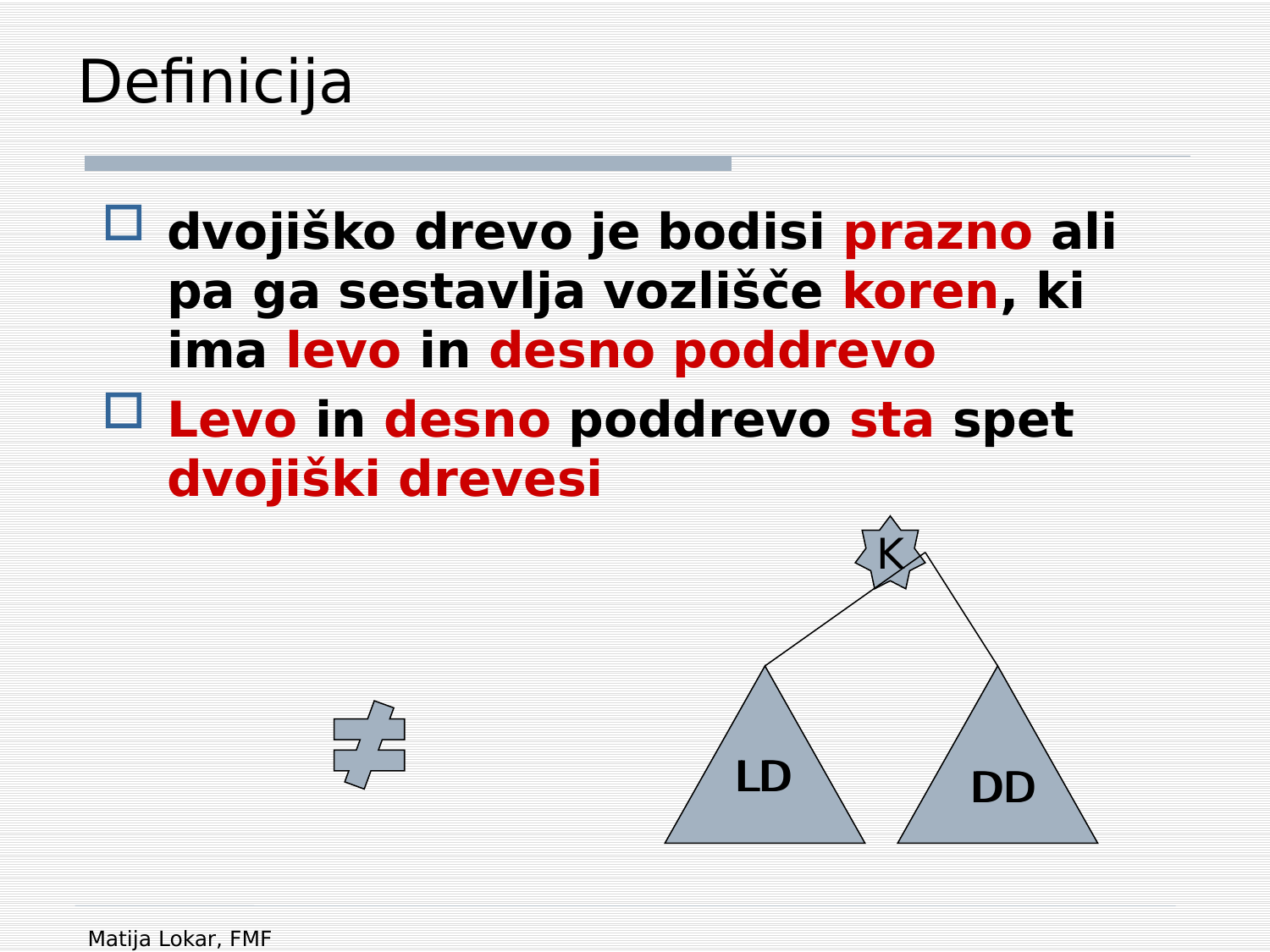

# Definicija
dvojiško drevo je bodisi prazno ali pa ga sestavlja vozlišče koren, ki ima levo in desno poddrevo
Levo in desno poddrevo sta spet dvojiški drevesi

K

LD
LD
DD
DD

Matija Lokar, FMF